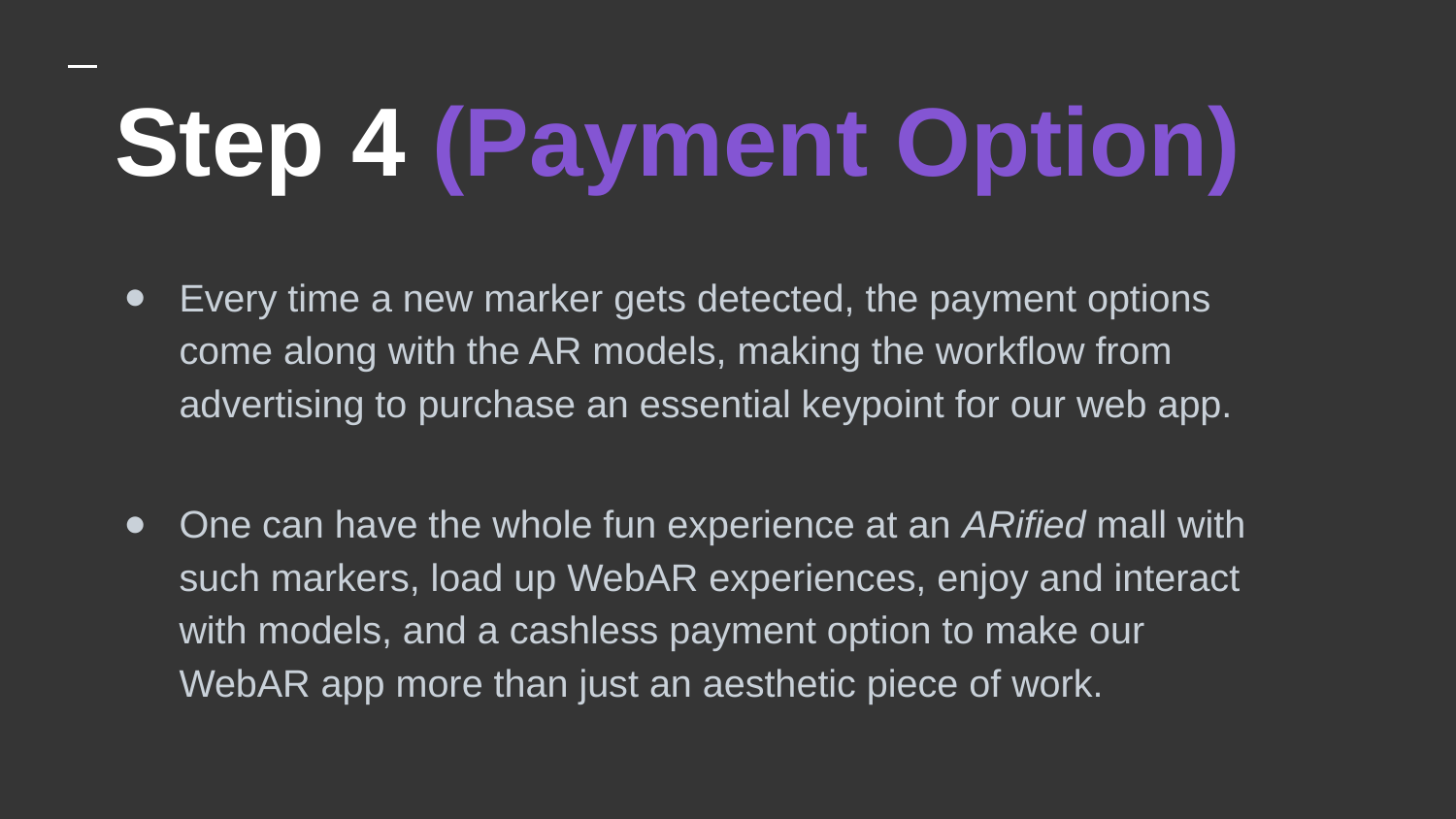

# Step 4 (Payment Option)
Every time a new marker gets detected, the payment options come along with the AR models, making the workflow from advertising to purchase an essential keypoint for our web app.

One can have the whole fun experience at an ARified mall with such markers, load up WebAR experiences, enjoy and interact with models, and a cashless payment option to make our WebAR app more than just an aesthetic piece of work.